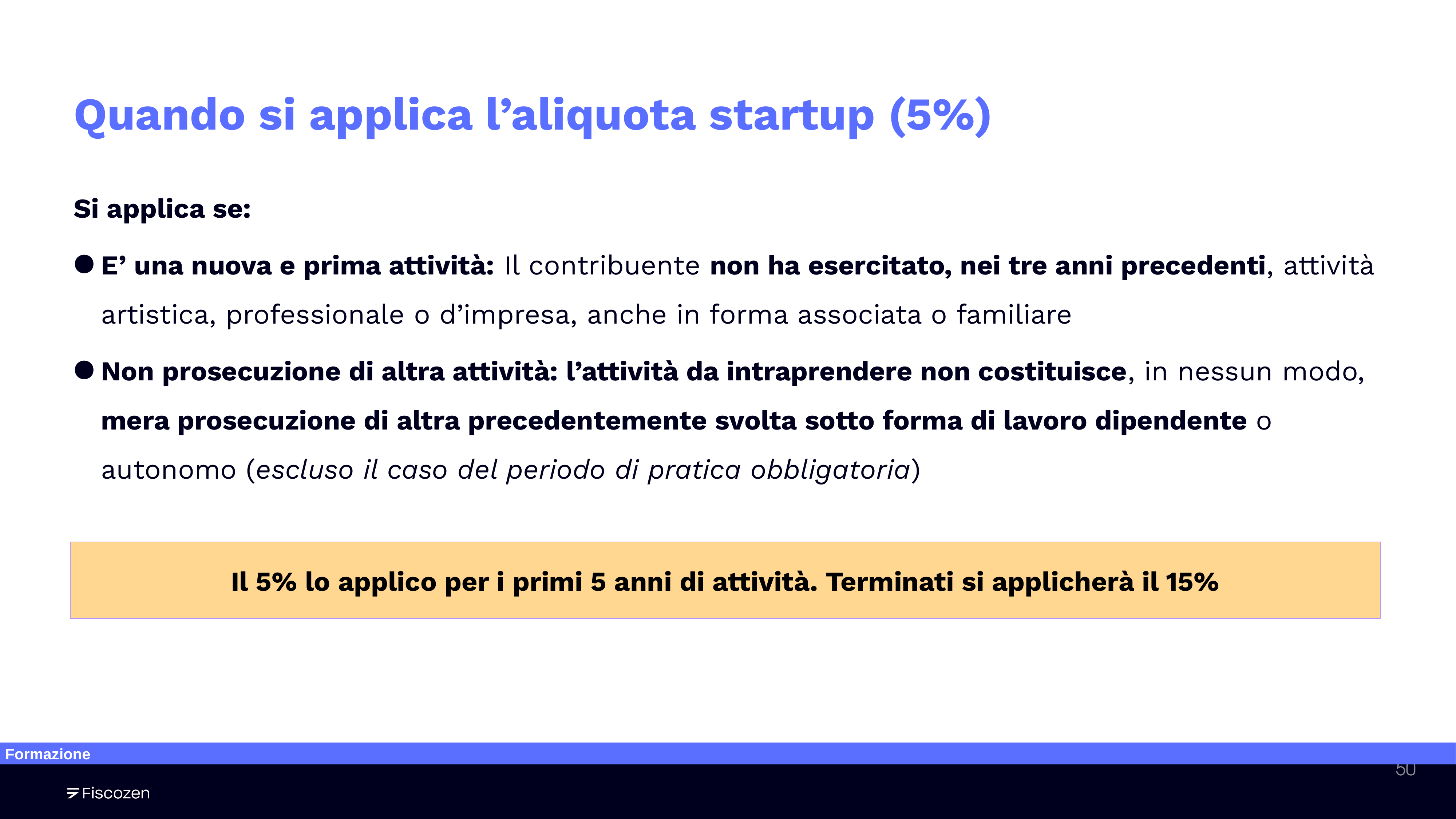

Quando si applica l’aliquota startup (5%)
Si applica se:
E’ una nuova e prima attività: Il contribuente non ha esercitato, nei tre anni precedenti, attività artistica, professionale o d’impresa, anche in forma associata o familiare
Non prosecuzione di altra attività: l’attività da intraprendere non costituisce, in nessun modo, mera prosecuzione di altra precedentemente svolta sotto forma di lavoro dipendente o autonomo (escluso il caso del periodo di pratica obbligatoria)

Il 5% lo applico per i primi 5 anni di attività. Terminati si applicherà il 15%
Formazione
50